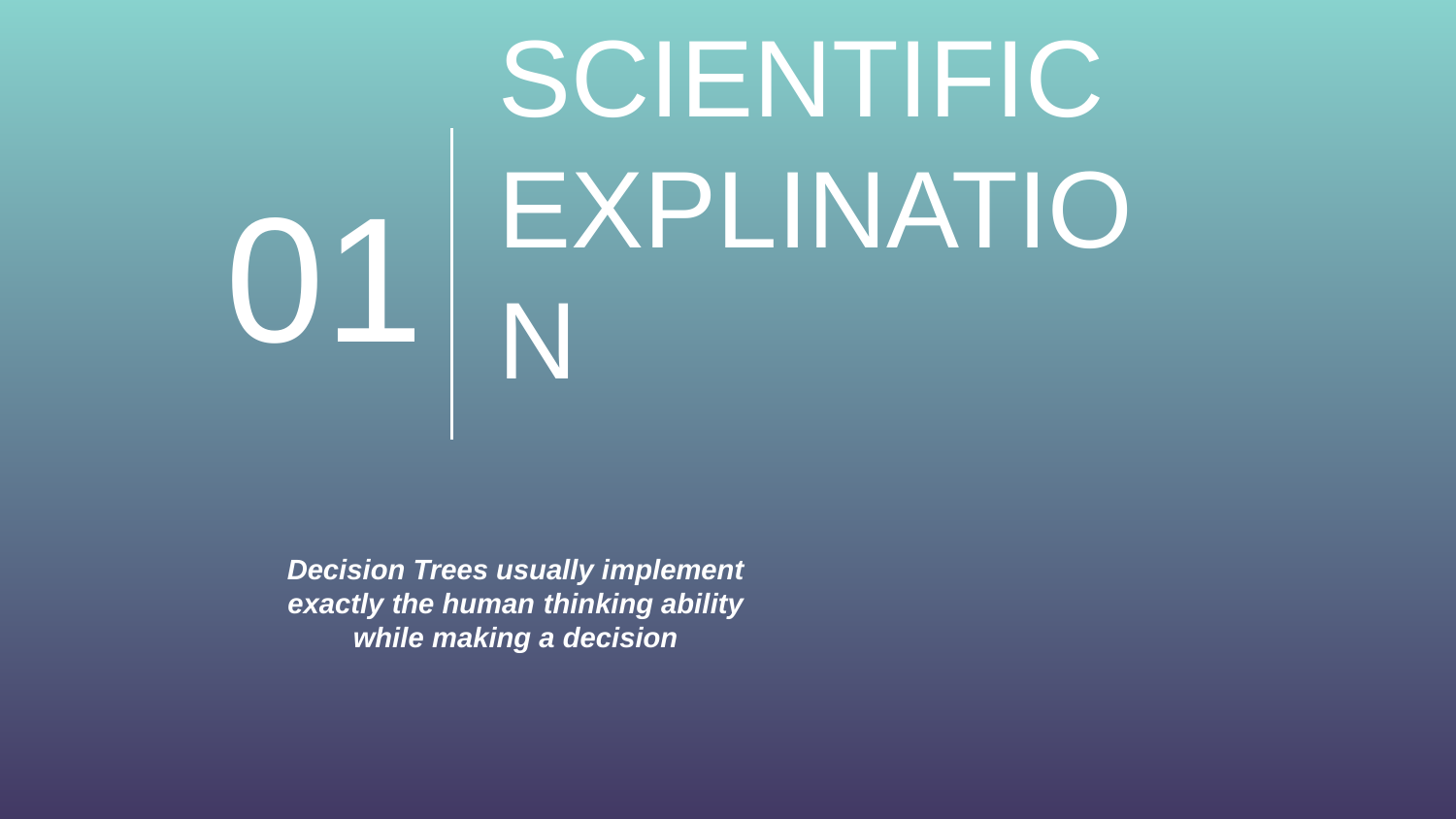

01
# SCIENTIFIC EXPLINATION
Decision Trees usually implement exactly the human thinking ability while making a decision